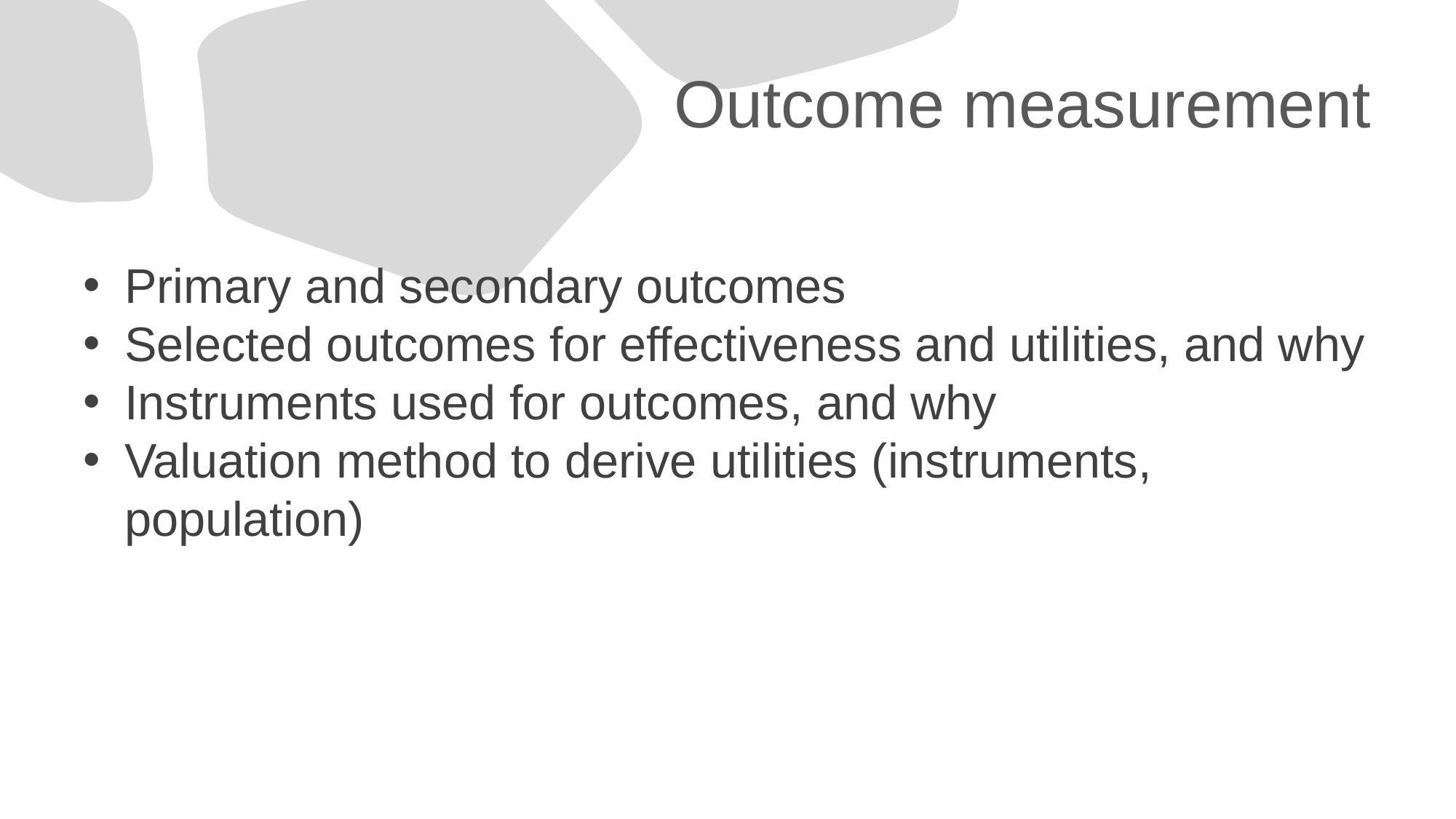

# Outcome measurement

Primary and secondary outcomes
Selected outcomes for effectiveness and utilities, and why
Instruments used for outcomes, and why
Valuation method to derive utilities (instruments, population)